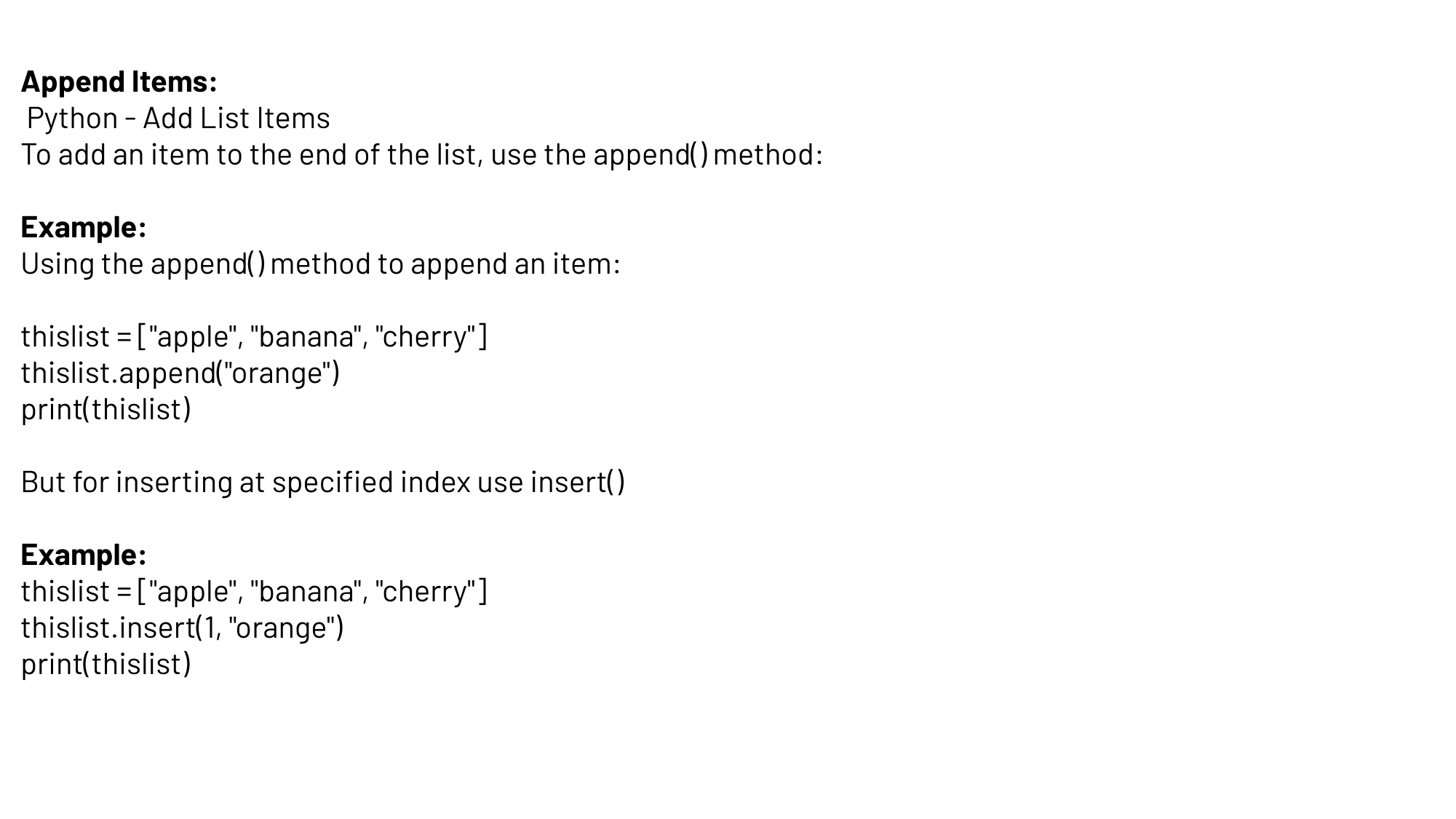

Append Items:
 Python - Add List Items
To add an item to the end of the list, use the append() method:

Example:
Using the append() method to append an item:

thislist = ["apple", "banana", "cherry"]
thislist.append("orange")
print(thislist)

But for inserting at specified index use insert()

Example:
thislist = ["apple", "banana", "cherry"]
thislist.insert(1, "orange")
print(thislist)